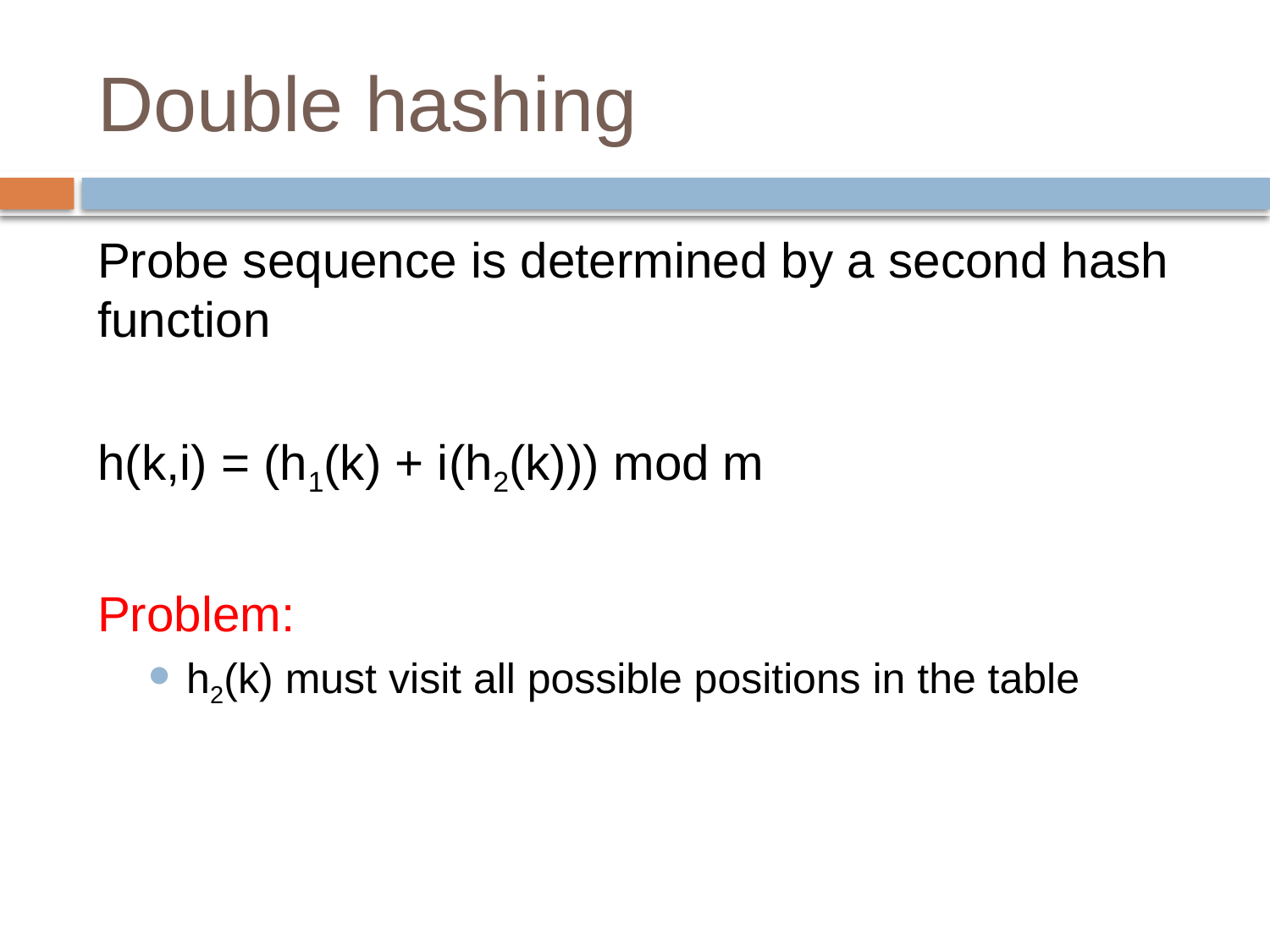

# Double hashing
Probe sequence is determined by a second hash function

h(k,i) = (h1(k) + i(h2(k))) mod m

Problem:
h2(k) must visit all possible positions in the table